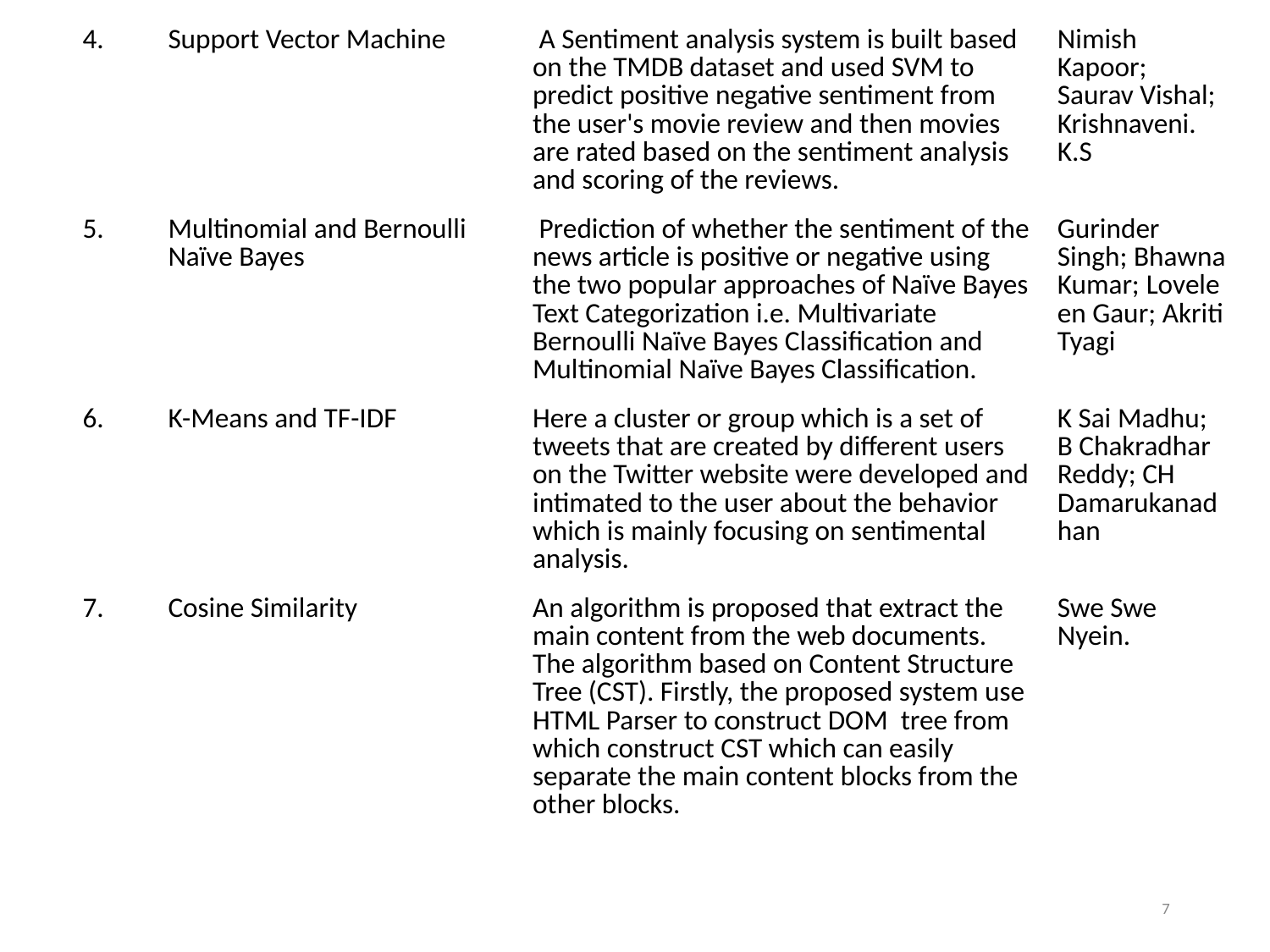

| 4. | Support Vector Machine | A Sentiment analysis system is built based on the TMDB dataset and used SVM to predict positive negative sentiment from the user's movie review and then movies are rated based on the sentiment analysis and scoring of the reviews. | Nimish Kapoor; Saurav Vishal; Krishnaveni. K.S |
| --- | --- | --- | --- |
| 5. | Multinomial and Bernoulli Naïve Bayes | Prediction of whether the sentiment of the news article is positive or negative using the two popular approaches of Naïve Bayes Text Categorization i.e. Multivariate Bernoulli Naïve Bayes Classification and Multinomial Naïve Bayes Classification. | Gurinder Singh; Bhawna Kumar; Loveleen Gaur; Akriti Tyagi |
| 6. | K-Means and TF-IDF | Here a cluster or group which is a set of tweets that are created by different users on the Twitter website were developed and intimated to the user about the behavior which is mainly focusing on sentimental analysis. | K Sai Madhu; B Chakradhar Reddy; CH Damarukanadhan |
| 7. | Cosine Similarity | An algorithm is proposed that extract the main content from the web documents. The algorithm based on Content Structure Tree (CST). Firstly, the proposed system use HTML Parser to construct DOM tree from which construct CST which can easily separate the main content blocks from the other blocks. | Swe Swe Nyein. |
7